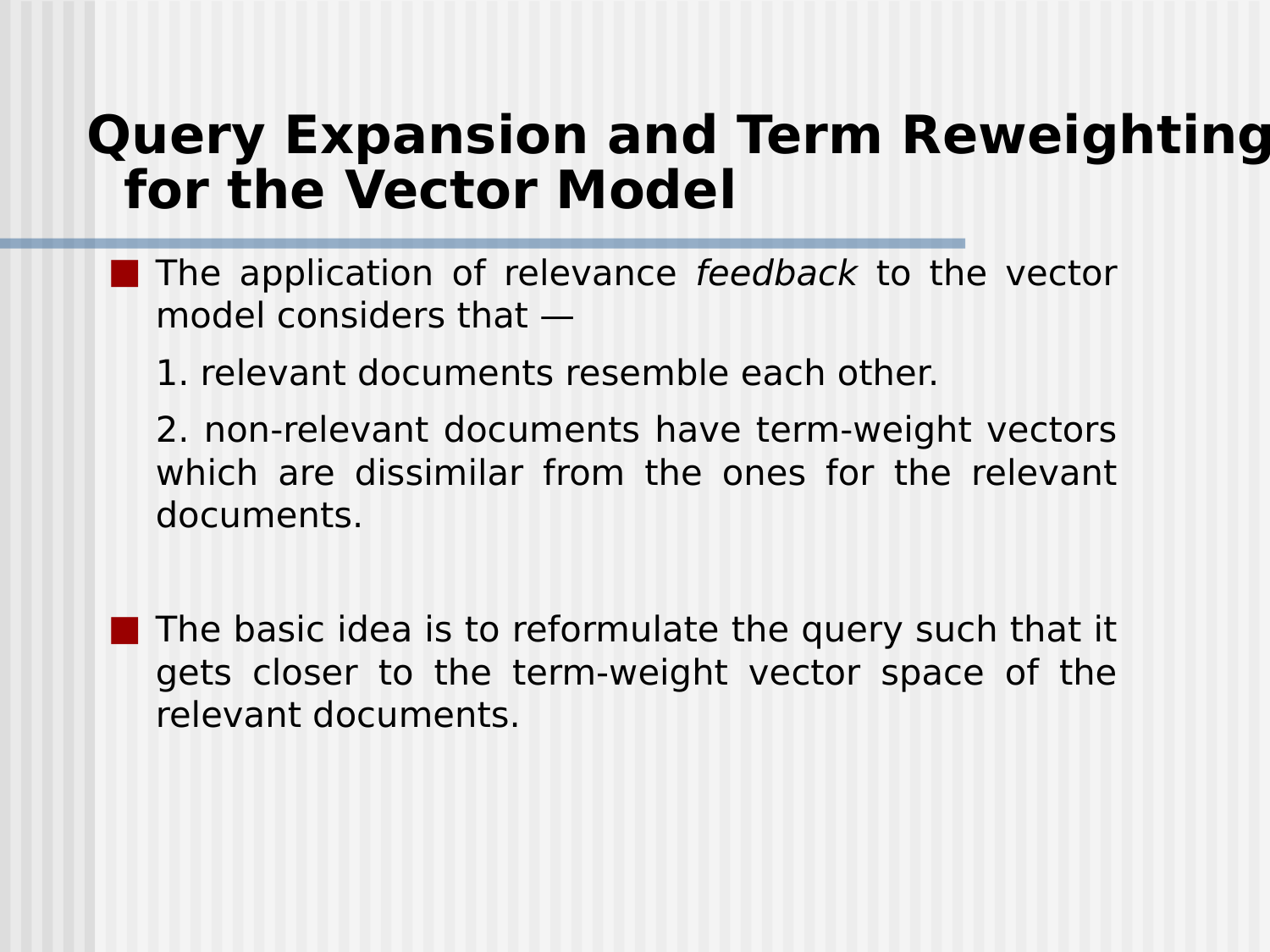

# Query Expansion and Term Reweighting      for the Vector Model
The application of relevance feedback to the vector model considers that —
1. relevant documents resemble each other.
2. non-relevant documents have term-weight vectors which are dissimilar from the ones for the relevant documents.

The basic idea is to reformulate the query such that it gets closer to the term-weight vector space of the relevant documents.